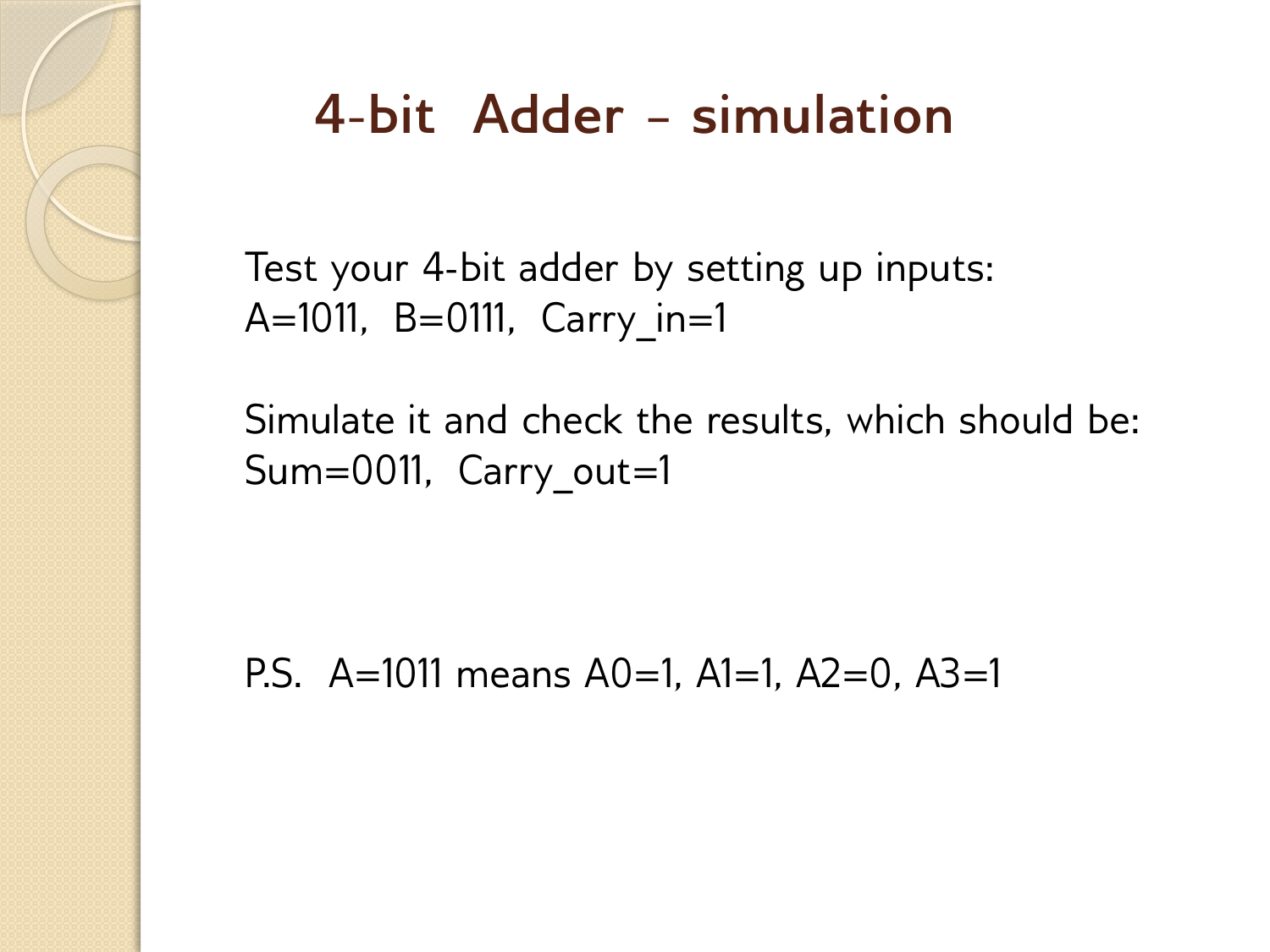

# 4-bit  Adder – simulation
Test your 4-bit adder by setting up inputs:
A=1011,  B=0111,  Carry_in=1

Simulate it and check the results, which should be:
Sum=0011,  Carry_out=1

P.S.  A=1011 means A0=1, A1=1, A2=0, A3=1